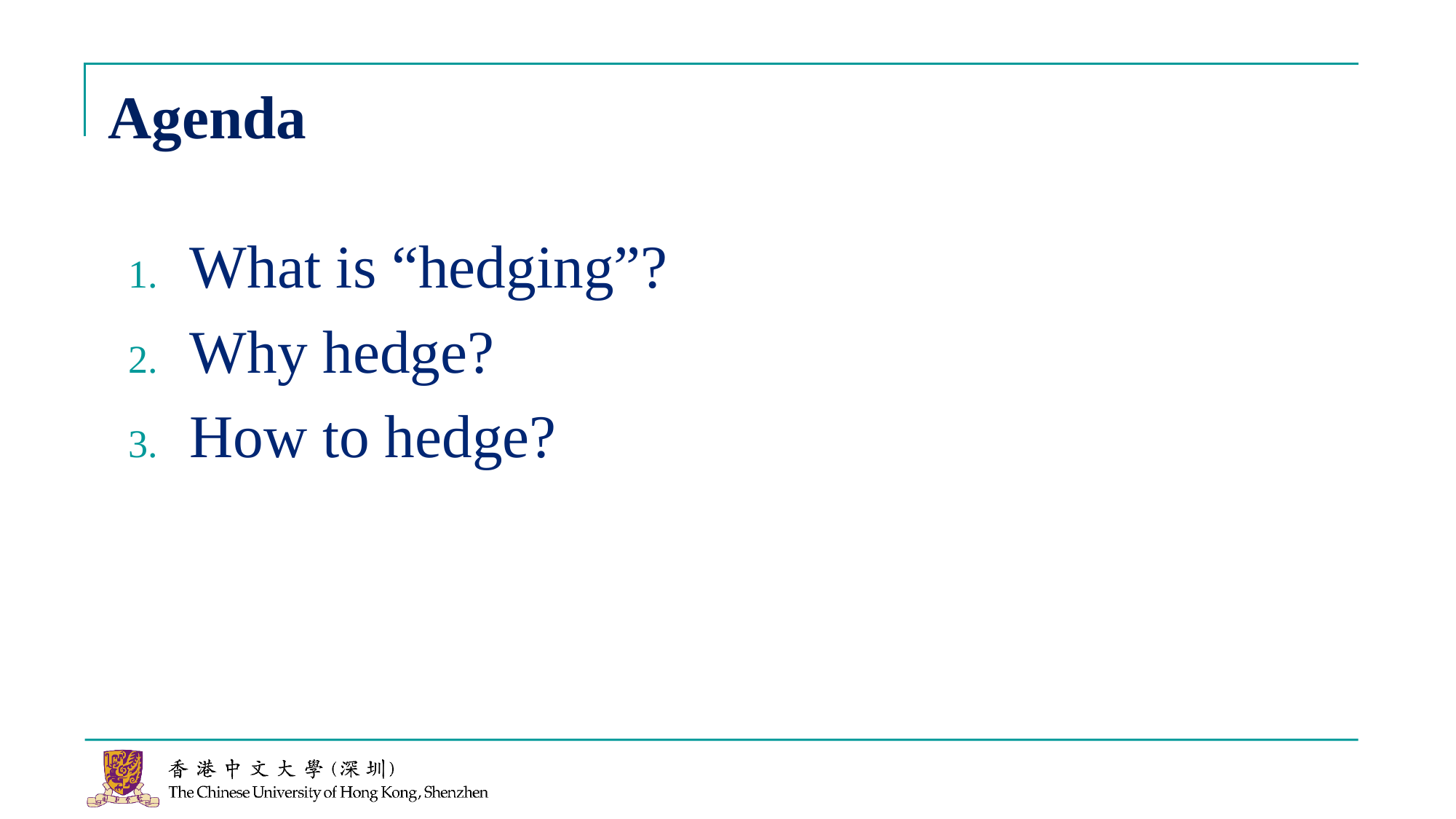

# Agenda
What is “hedging”?
Why hedge?
How to hedge?